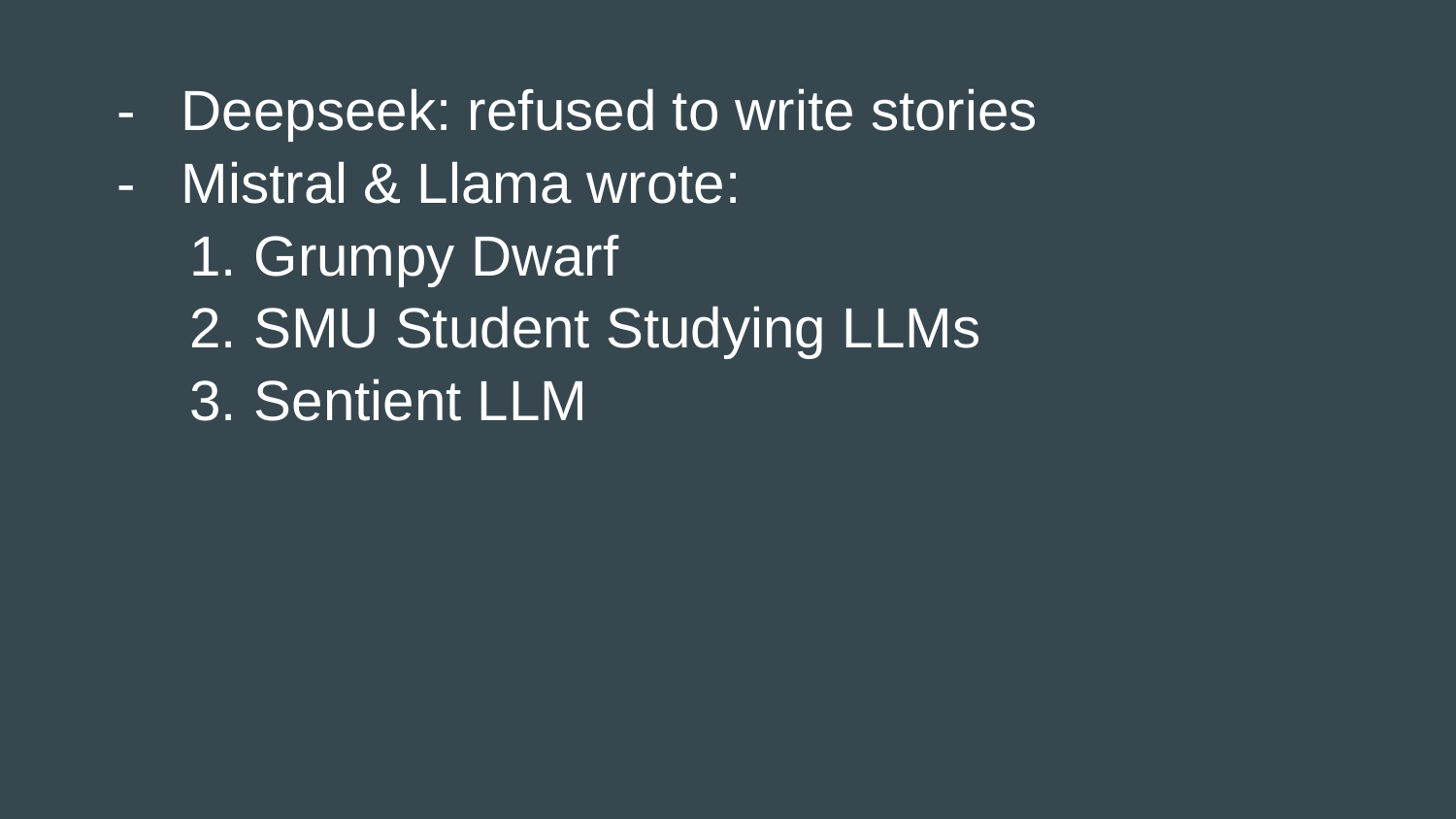

Deepseek: refused to write stories
Mistral & Llama wrote:
Grumpy Dwarf
SMU Student Studying LLMs
Sentient LLM
#